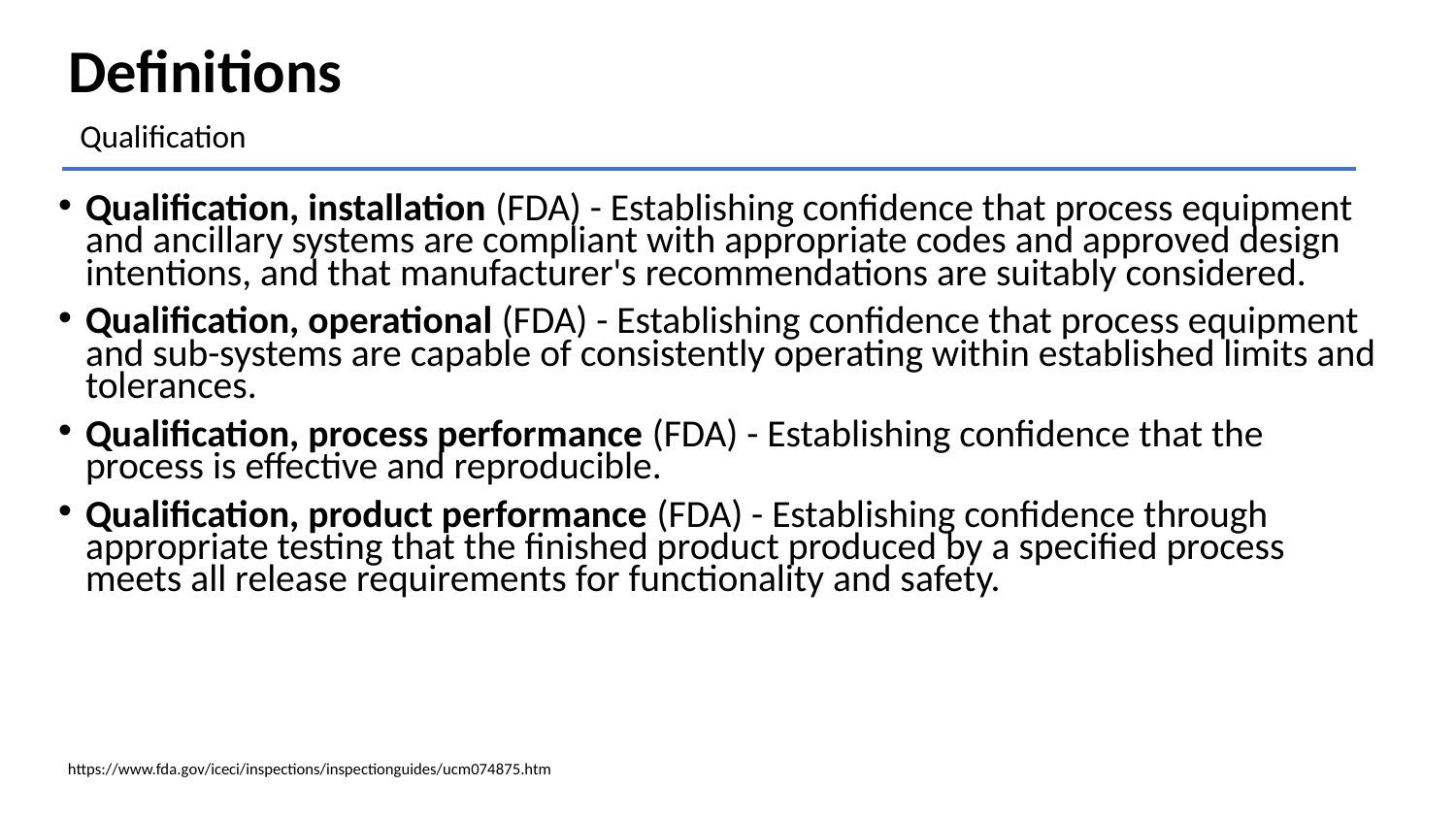

# Definitions
Qualification
Qualification, installation (FDA) - Establishing confidence that process equipment and ancillary systems are compliant with appropriate codes and approved design intentions, and that manufacturer's recommendations are suitably considered.
Qualification, operational (FDA) - Establishing confidence that process equipment and sub-systems are capable of consistently operating within established limits and tolerances.
Qualification, process performance (FDA) - Establishing confidence that the process is effective and reproducible.
Qualification, product performance (FDA) - Establishing confidence through appropriate testing that the finished product produced by a specified process meets all release requirements for functionality and safety.
https://www.fda.gov/iceci/inspections/inspectionguides/ucm074875.htm